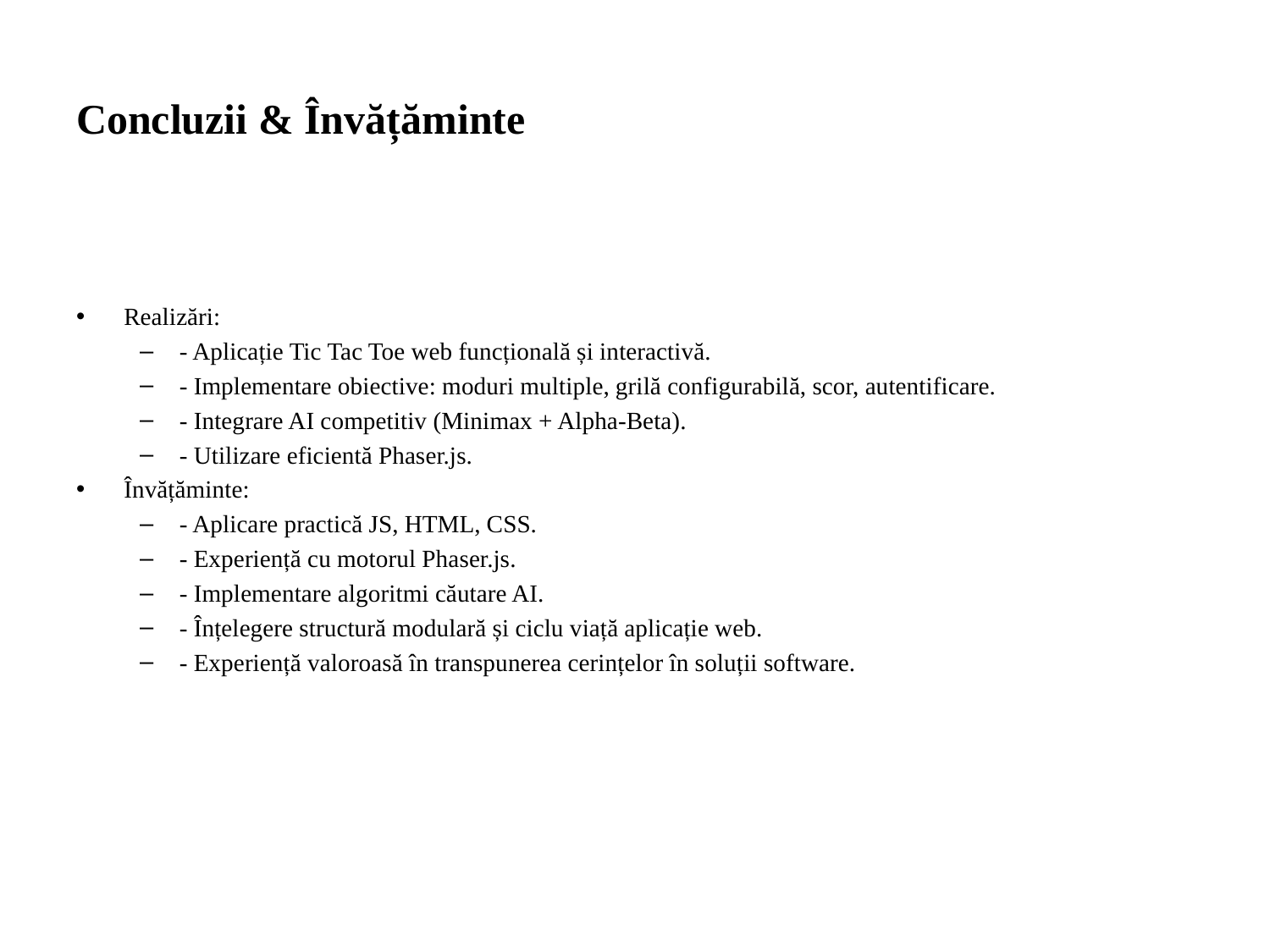

# Concluzii & Învățăminte

Realizări:
- Aplicație Tic Tac Toe web funcțională și interactivă.
- Implementare obiective: moduri multiple, grilă configurabilă, scor, autentificare.
- Integrare AI competitiv (Minimax + Alpha-Beta).
- Utilizare eficientă Phaser.js.
Învățăminte:
- Aplicare practică JS, HTML, CSS.
- Experiență cu motorul Phaser.js.
- Implementare algoritmi căutare AI.
- Înțelegere structură modulară și ciclu viață aplicație web.
- Experiență valoroasă în transpunerea cerințelor în soluții software.